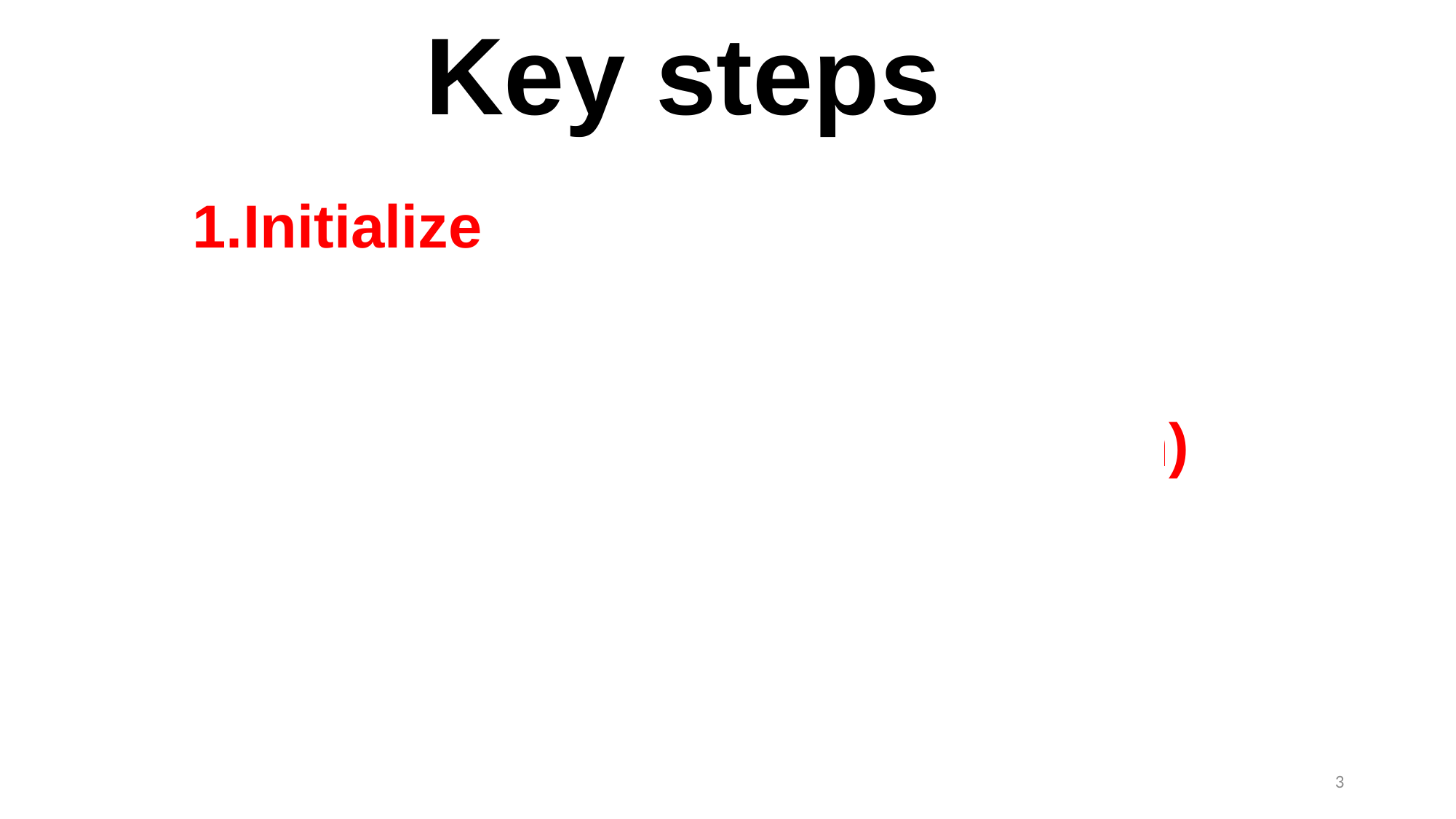

Key steps
Initialize

Solve 3N  classical equations simultaneously (Verlet algorithm)

 Under equilibrium get results

3